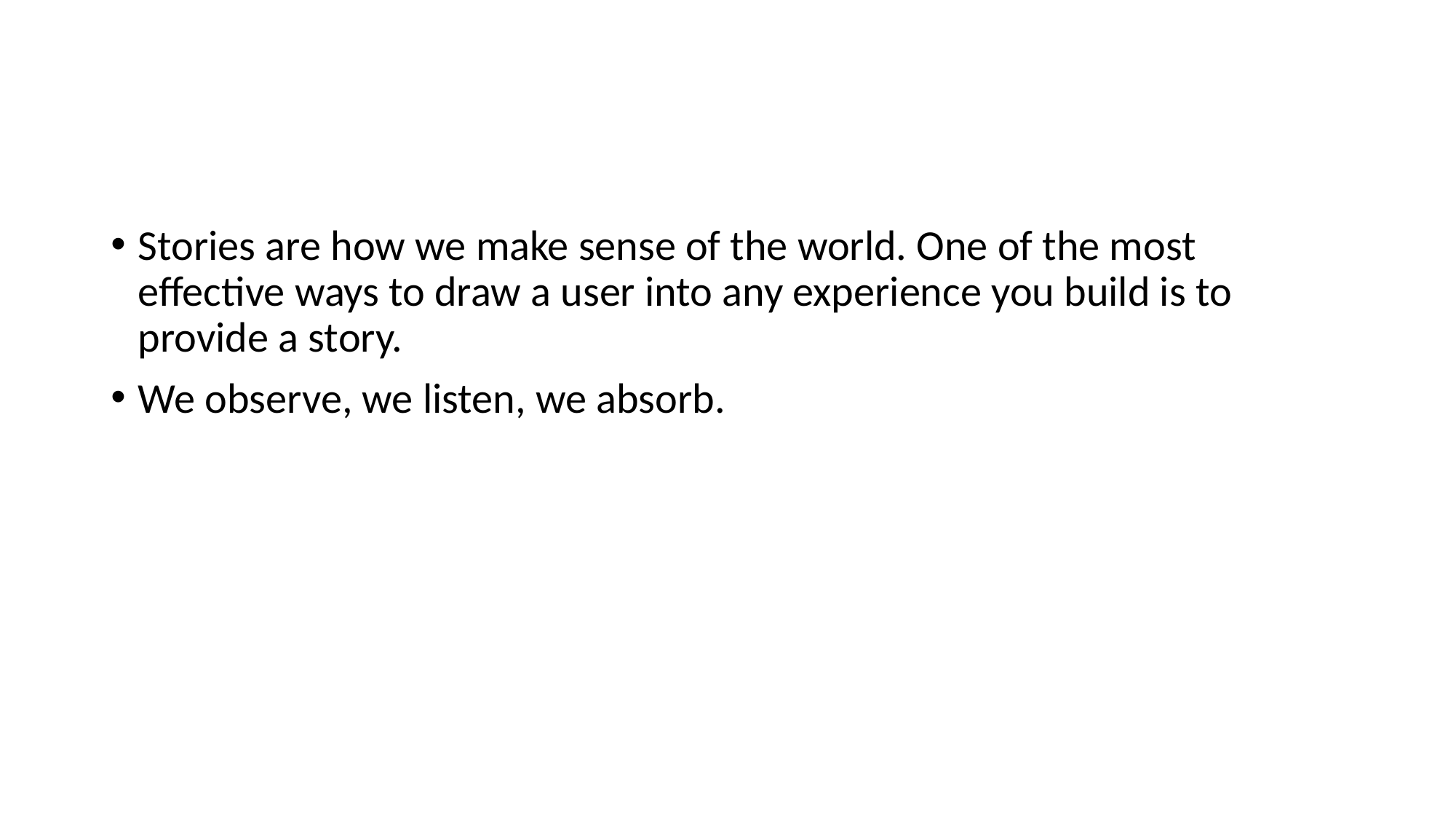

#
Stories are how we make sense of the world. One of the most effective ways to draw a user into any experience you build is to provide a story.
We observe, we listen, we absorb.